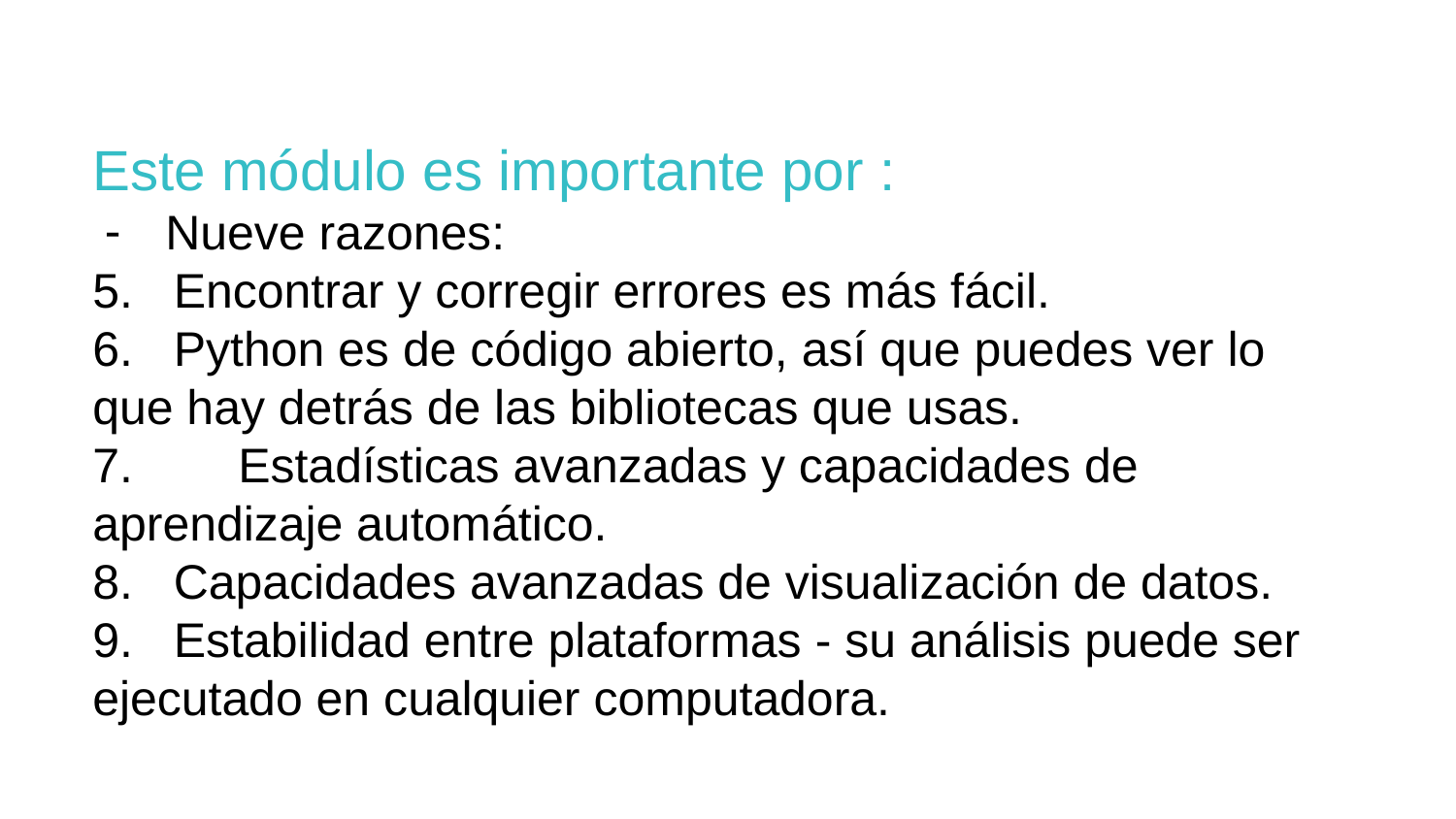

Este módulo es importante por :
Nueve razones:
5.   Encontrar y corregir errores es más fácil.
6.   Python es de código abierto, así que puedes ver lo que hay detrás de las bibliotecas que usas.
7.	Estadísticas avanzadas y capacidades de aprendizaje automático.
8.   Capacidades avanzadas de visualización de datos.
9.   Estabilidad entre plataformas - su análisis puede ser ejecutado en cualquier computadora.